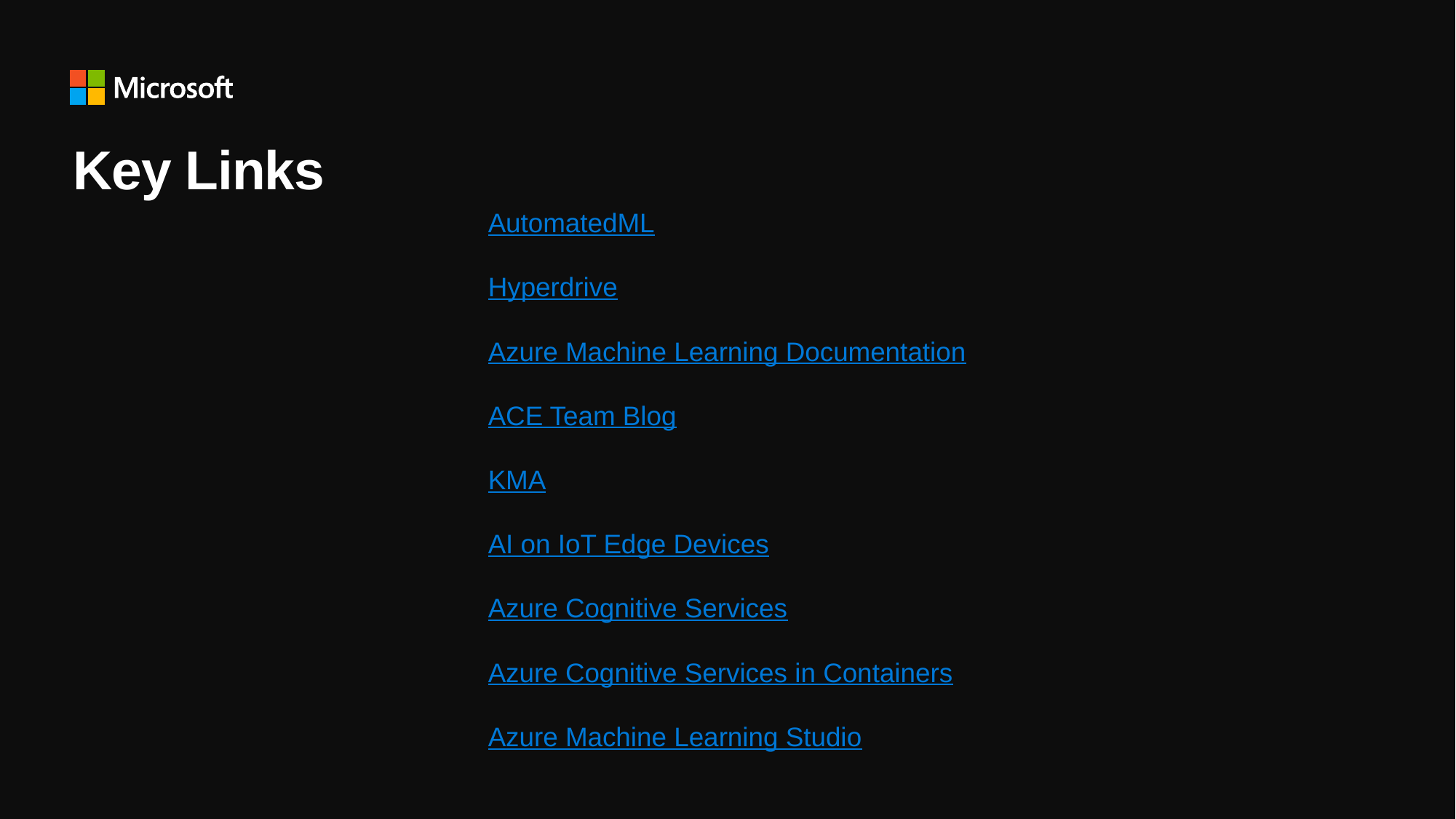

# Key Links
AutomatedML

Hyperdrive

Azure Machine Learning Documentation

ACE Team Blog

KMA

AI on IoT Edge Devices

Azure Cognitive Services

Azure Cognitive Services in Containers

Azure Machine Learning Studio